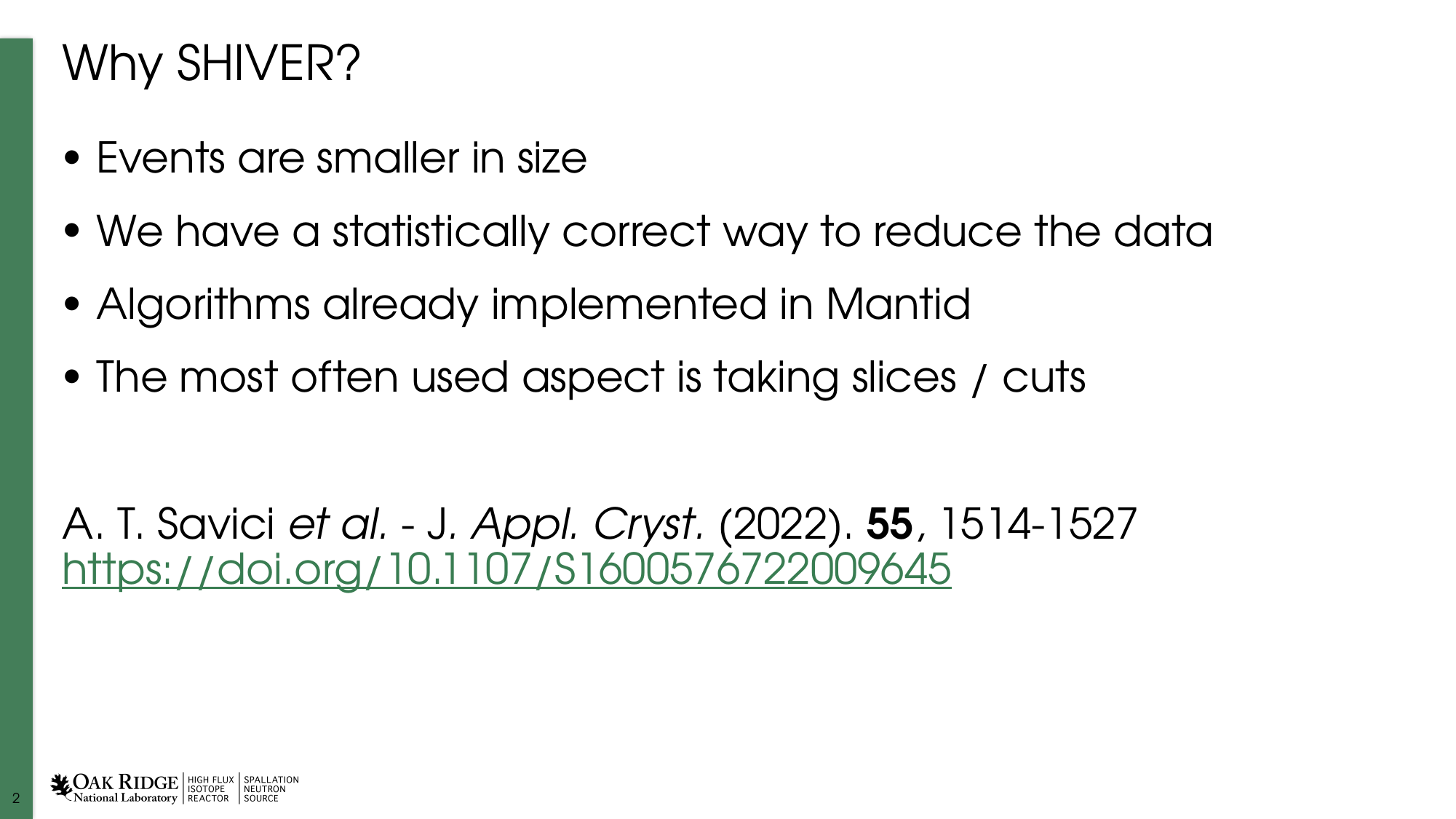

# Why SHIVER?
Events are smaller in size
We have a statistically correct way to reduce the data
Algorithms already implemented in Mantid
The most often used aspect is taking slices / cuts

A. T. Savici et al. - J. Appl. Cryst. (2022). 55, 1514-1527
https://doi.org/10.1107/S1600576722009645